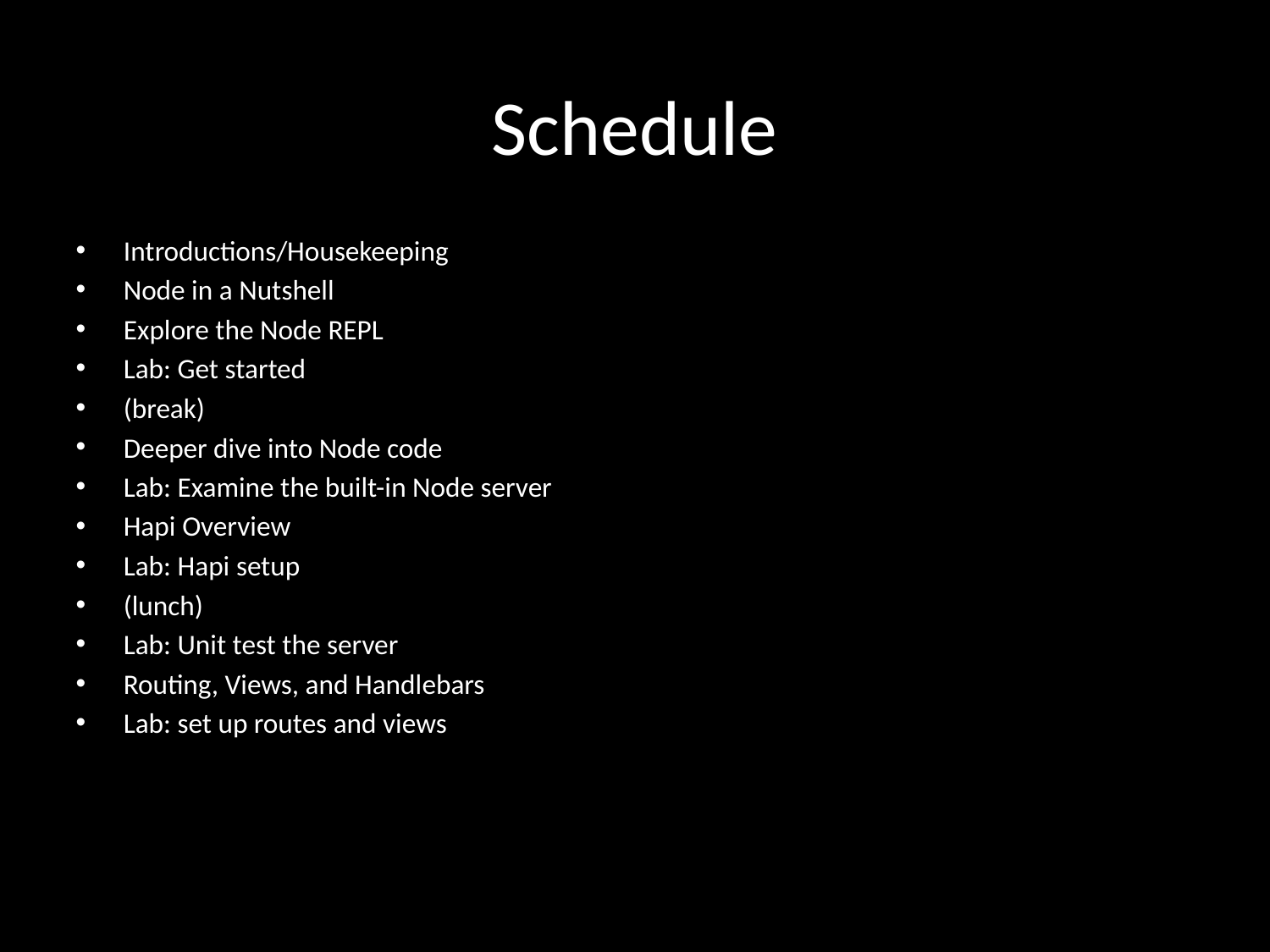

# Schedule
Introductions/Housekeeping
Node in a Nutshell
Explore the Node REPL
Lab: Get started
(break)
Deeper dive into Node code
Lab: Examine the built-in Node server
Hapi Overview
Lab: Hapi setup
(lunch)
Lab: Unit test the server
Routing, Views, and Handlebars
Lab: set up routes and views